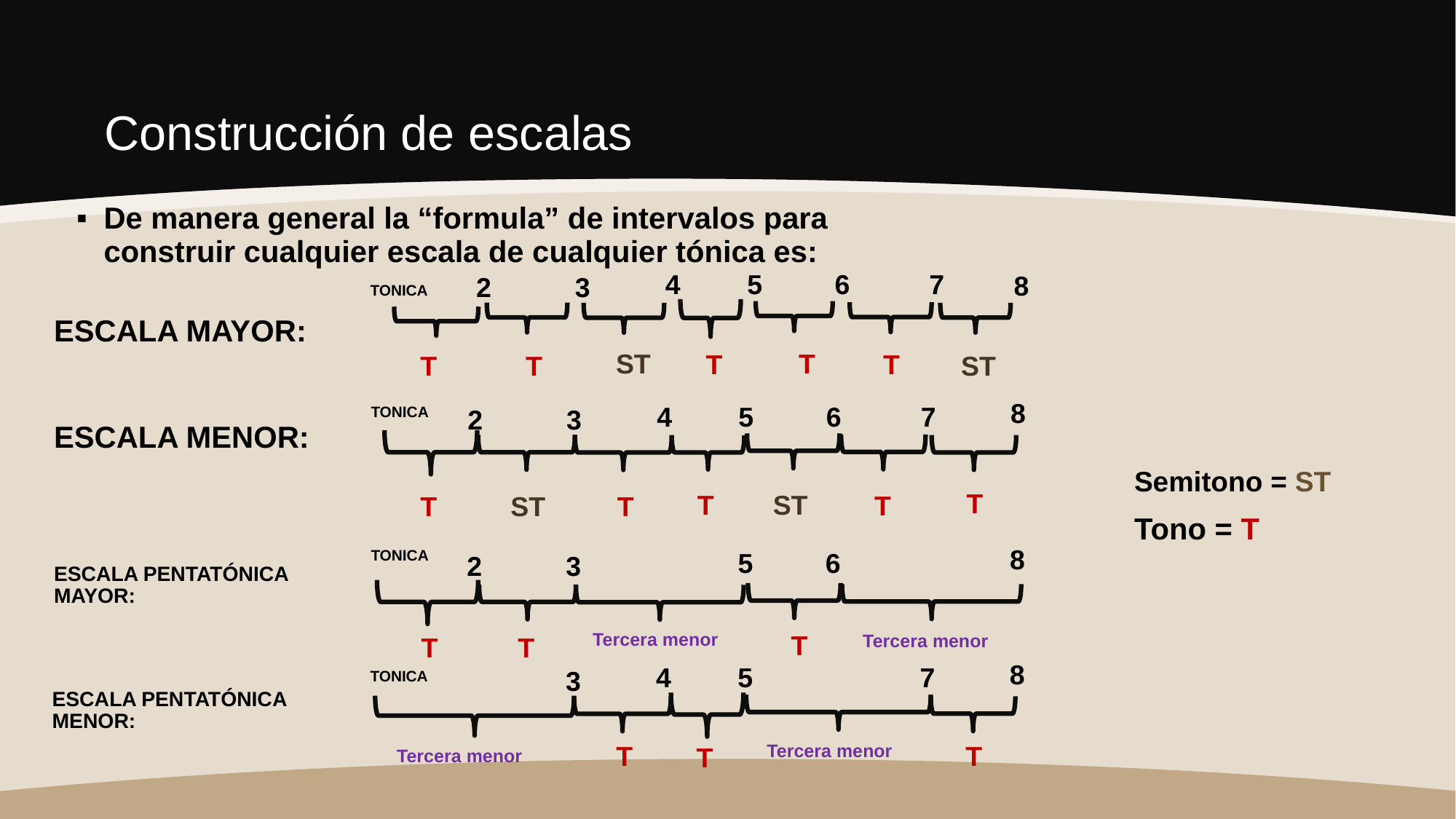

# Construcción de escalas
De manera general la “formula” de intervalos para construir cualquier escala de cualquier tónica es:
4
5
6
7
8
2
3
TONICA

ESCALA MAYOR:
ST
T
T
T
T
T
ST
8
4
5
6
7
2
3
TONICA

ESCALA MENOR:

Semitono = ST
T
ST
T
T
T
ST
T
Tono = T

8
TONICA
5
6
2
3

ESCALA PENTATÓNICA MAYOR:

Tercera menor
T
Tercera menor
T
T
8
4
5
7
3
TONICA

ESCALA PENTATÓNICA MENOR:

T
T
Tercera menor
T
Tercera menor